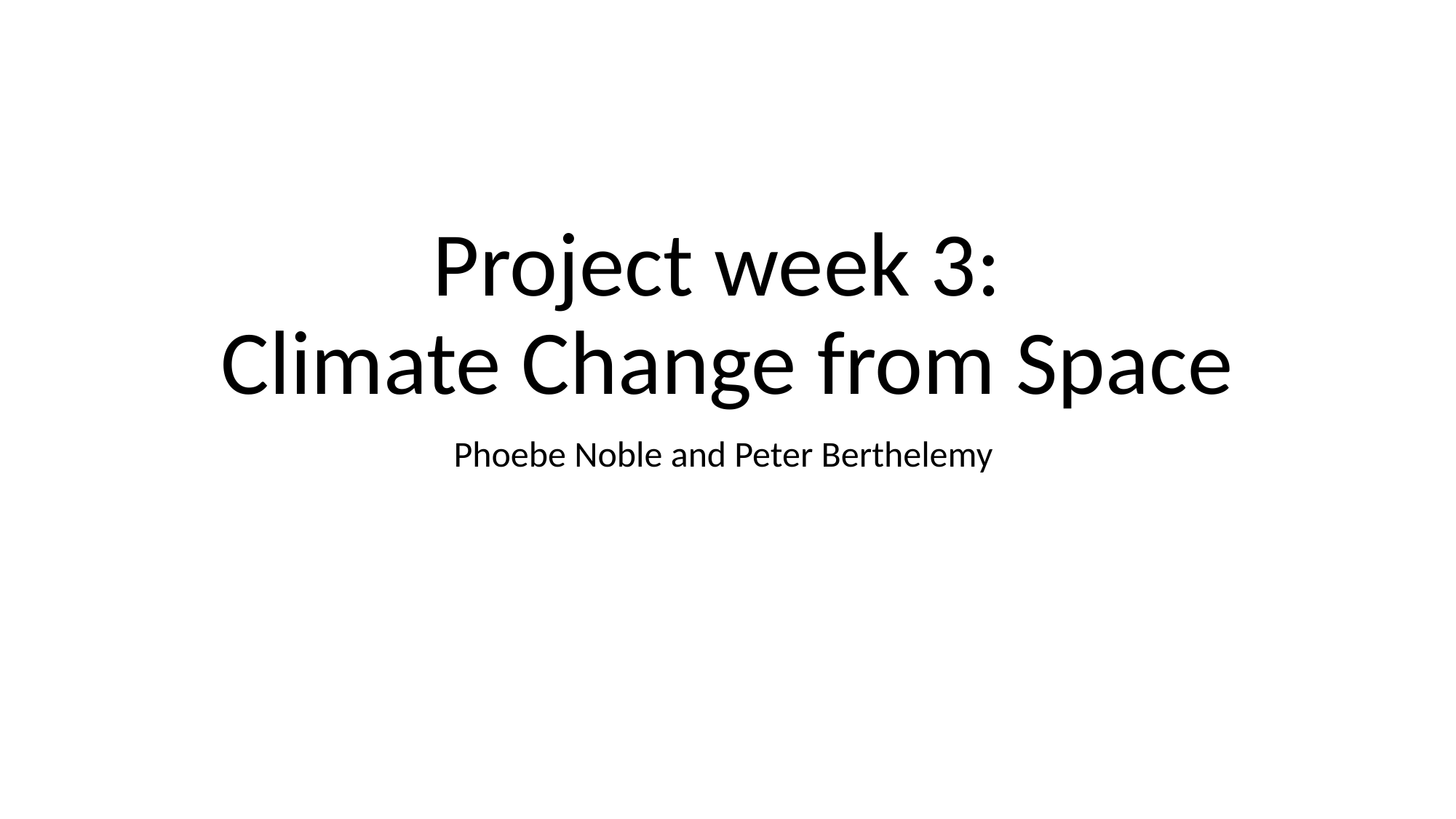

# Project week 3: Climate Change from Space
Phoebe Noble and Peter Berthelemy